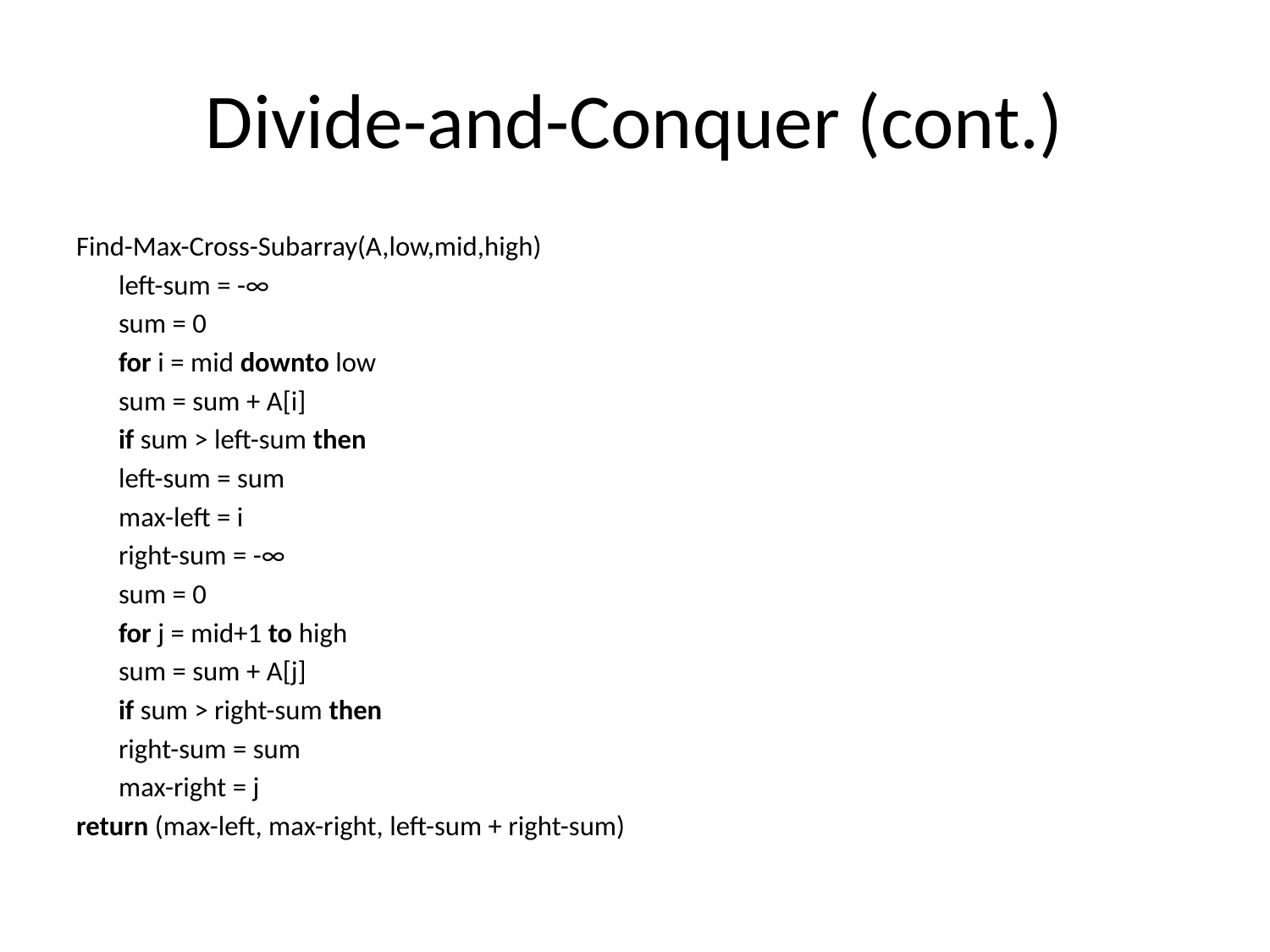

# Divide-and-Conquer (cont.)
Find-Max-Cross-Subarray(A,low,mid,high)
	left-sum = -∞
	sum = 0
	for i = mid downto low
		sum = sum + A[i]
		if sum > left-sum then
			left-sum = sum
			max-left = i
	right-sum = -∞
	sum = 0
	for j = mid+1 to high
		sum = sum + A[j]
		if sum > right-sum then
			right-sum = sum
			max-right = j
return (max-left, max-right, left-sum + right-sum)